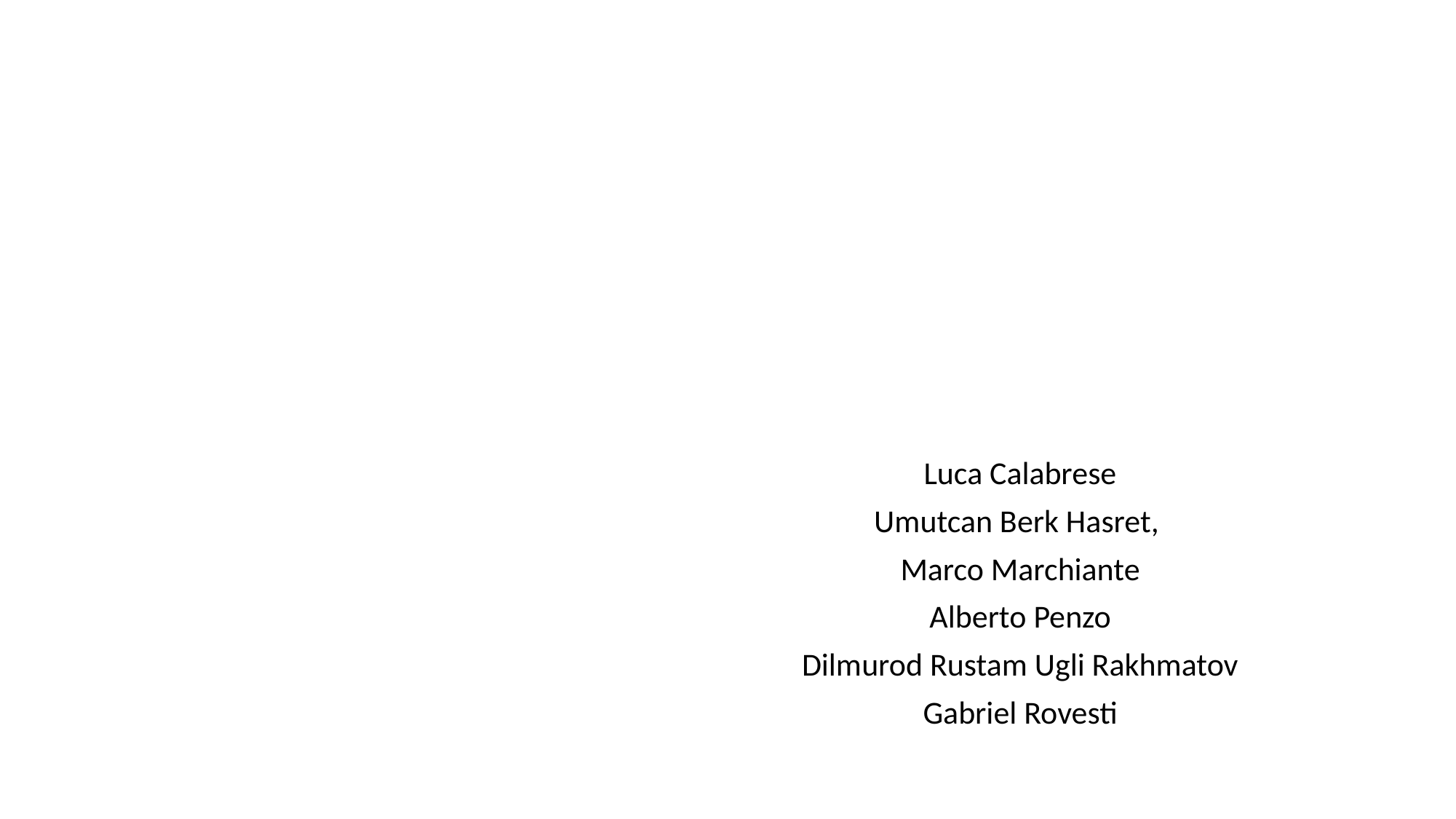

#
Luca Calabrese
Umutcan Berk Hasret,
Marco Marchiante
Alberto Penzo
Dilmurod Rustam Ugli Rakhmatov
Gabriel Rovesti